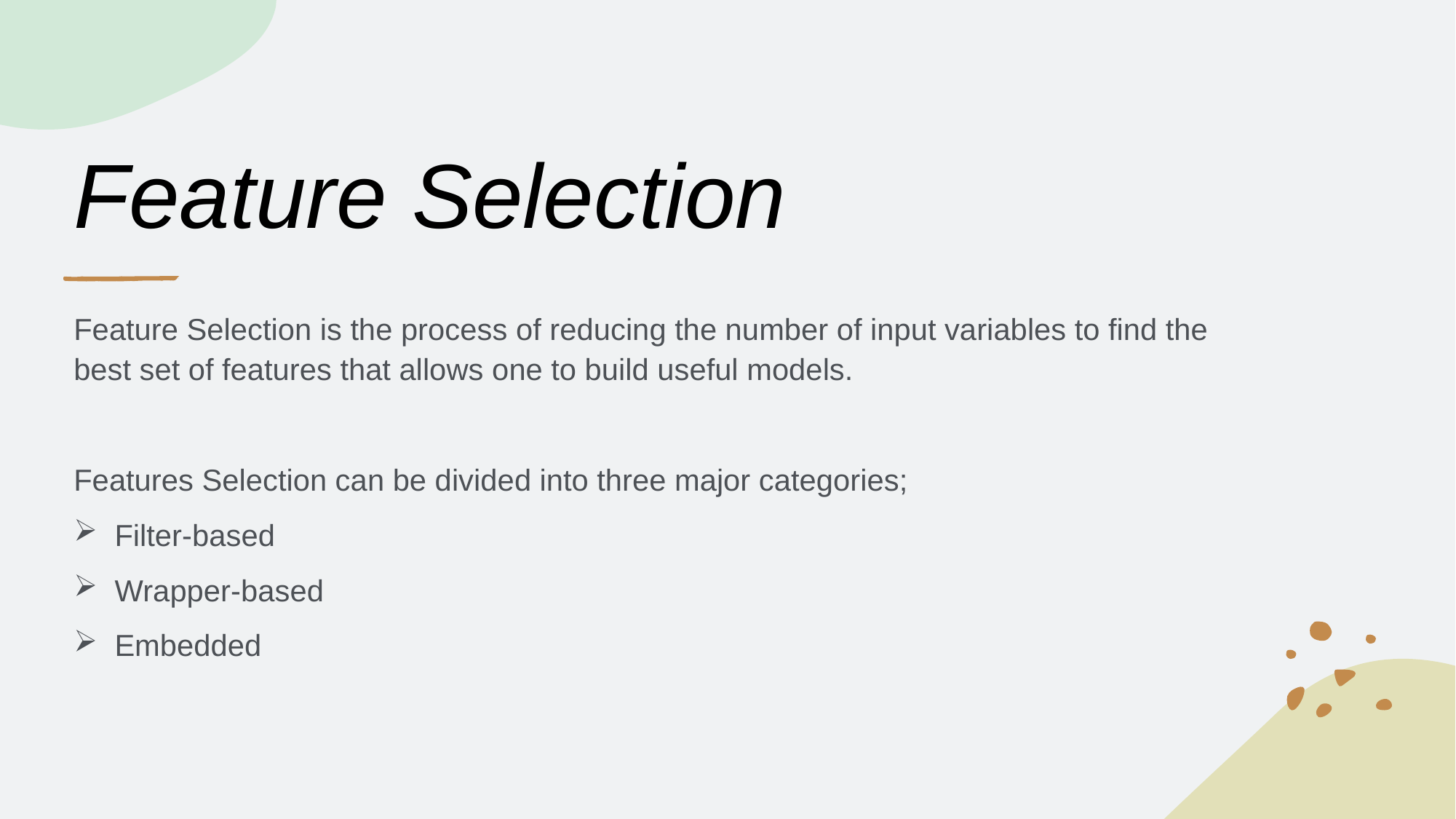

# Feature Selection
Feature Selection is the process of reducing the number of input variables to find the best set of features that allows one to build useful models.

Features Selection can be divided into three major categories;
Filter-based
Wrapper-based
Embedded